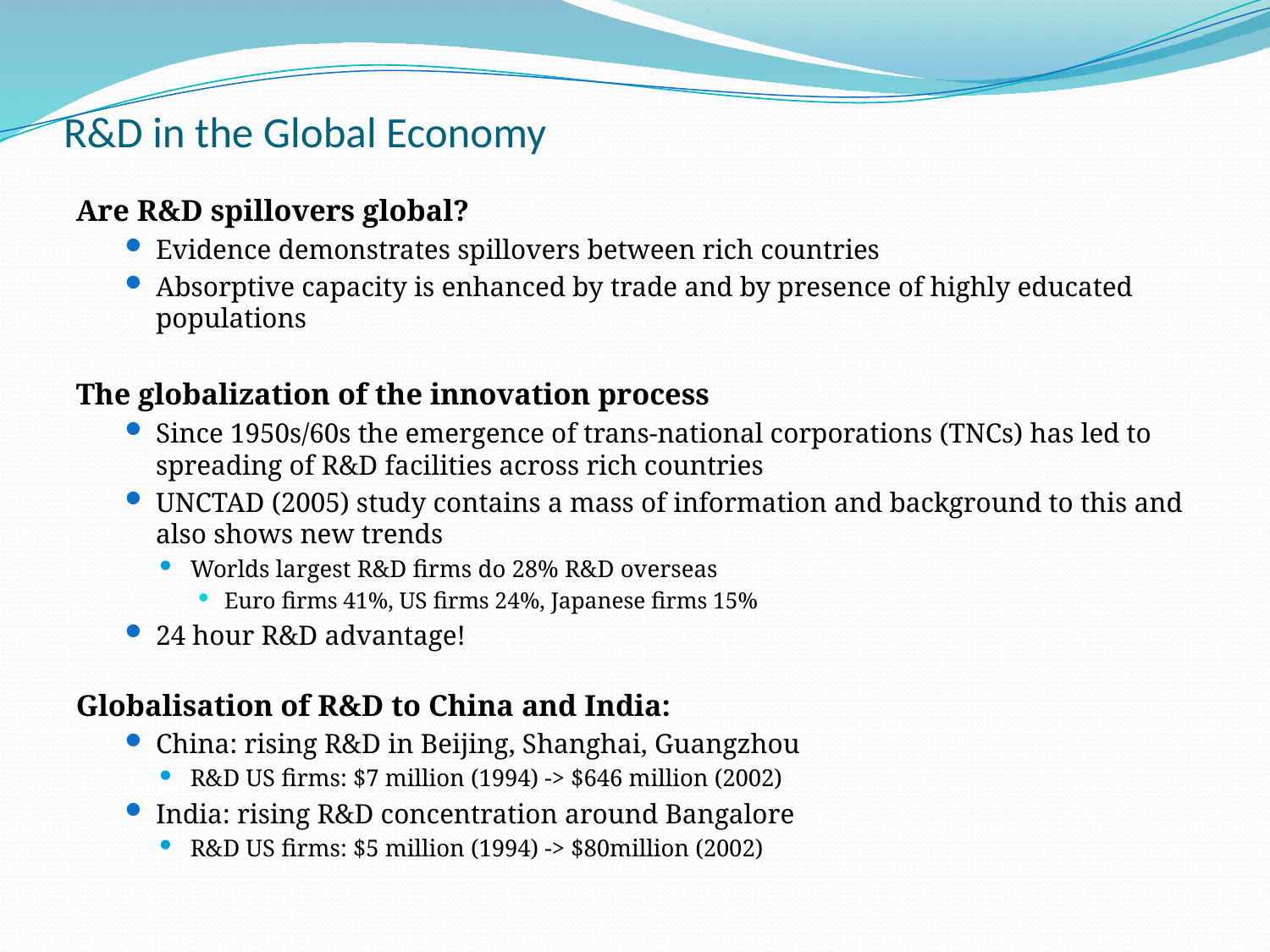

# R&D in the Global Economy
Are R&D spillovers global?
Evidence demonstrates spillovers between rich countries
Absorptive capacity is enhanced by trade and by presence of highly educated populations

The globalization of the innovation process
Since 1950s/60s the emergence of trans-national corporations (TNCs) has led to spreading of R&D facilities across rich countries
UNCTAD (2005) study contains a mass of information and background to this and also shows new trends
Worlds largest R&D firms do 28% R&D overseas
Euro firms 41%, US firms 24%, Japanese firms 15%
24 hour R&D advantage!

Globalisation of R&D to China and India:
China: rising R&D in Beijing, Shanghai, Guangzhou
R&D US firms: $7 million (1994) -> $646 million (2002)
India: rising R&D concentration around Bangalore
R&D US firms: $5 million (1994) -> $80million (2002)